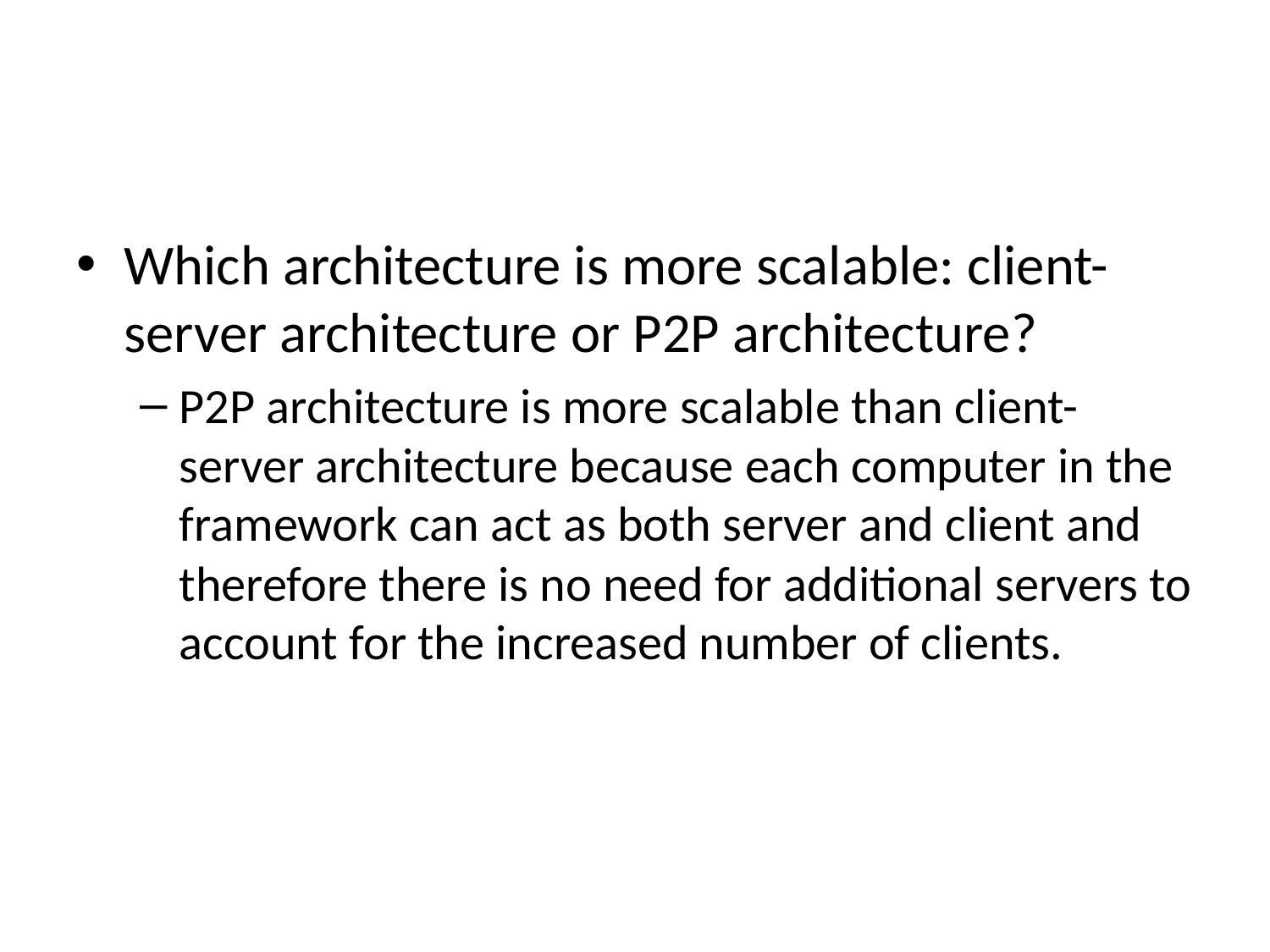

#
Which architecture is more scalable: client-server architecture or P2P architecture?
P2P architecture is more scalable than client-server architecture because each computer in the framework can act as both server and client and therefore there is no need for additional servers to account for the increased number of clients.